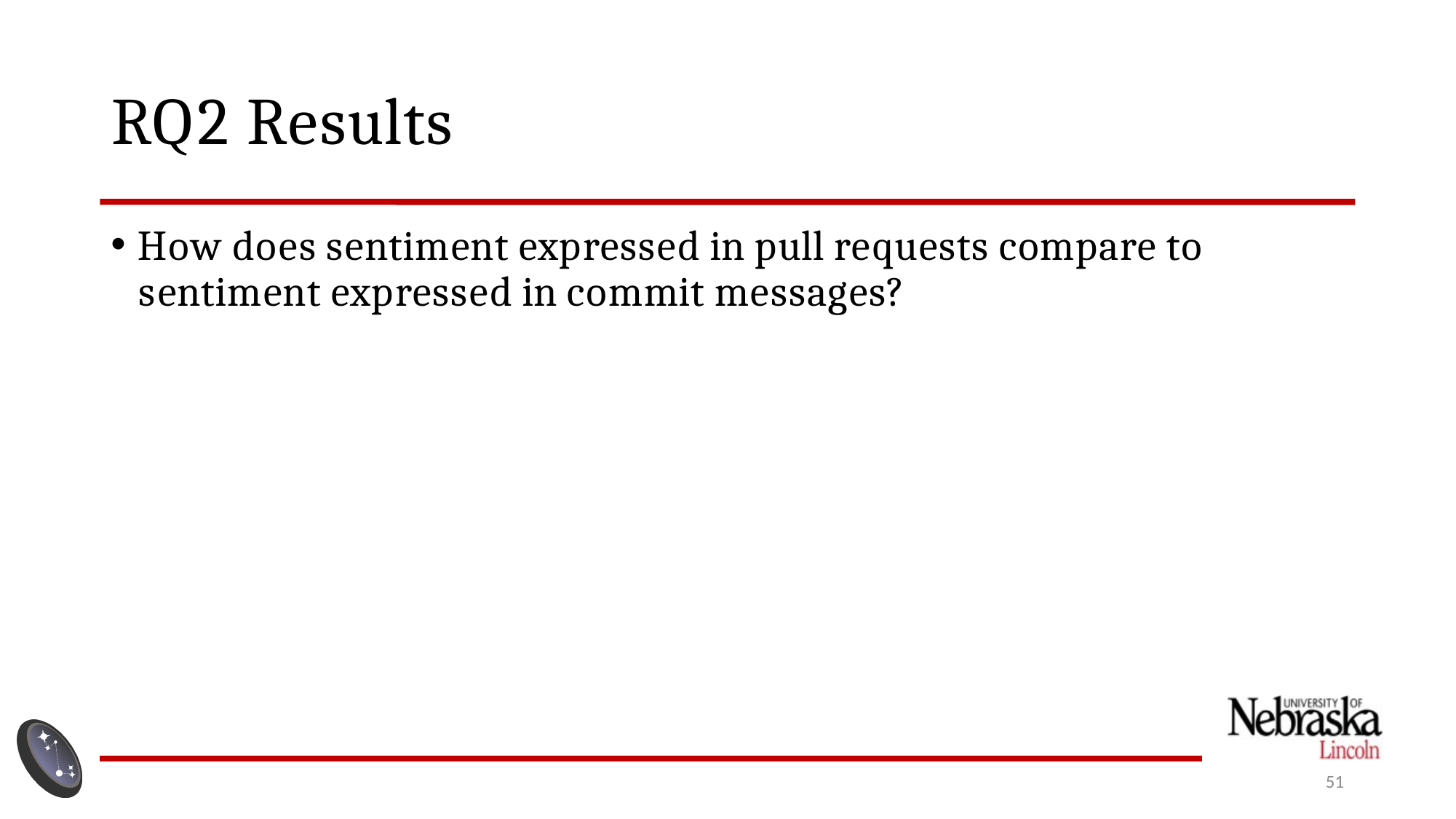

# RQ2 Results
How does sentiment expressed in pull requests compare to sentiment expressed in commit messages?

51